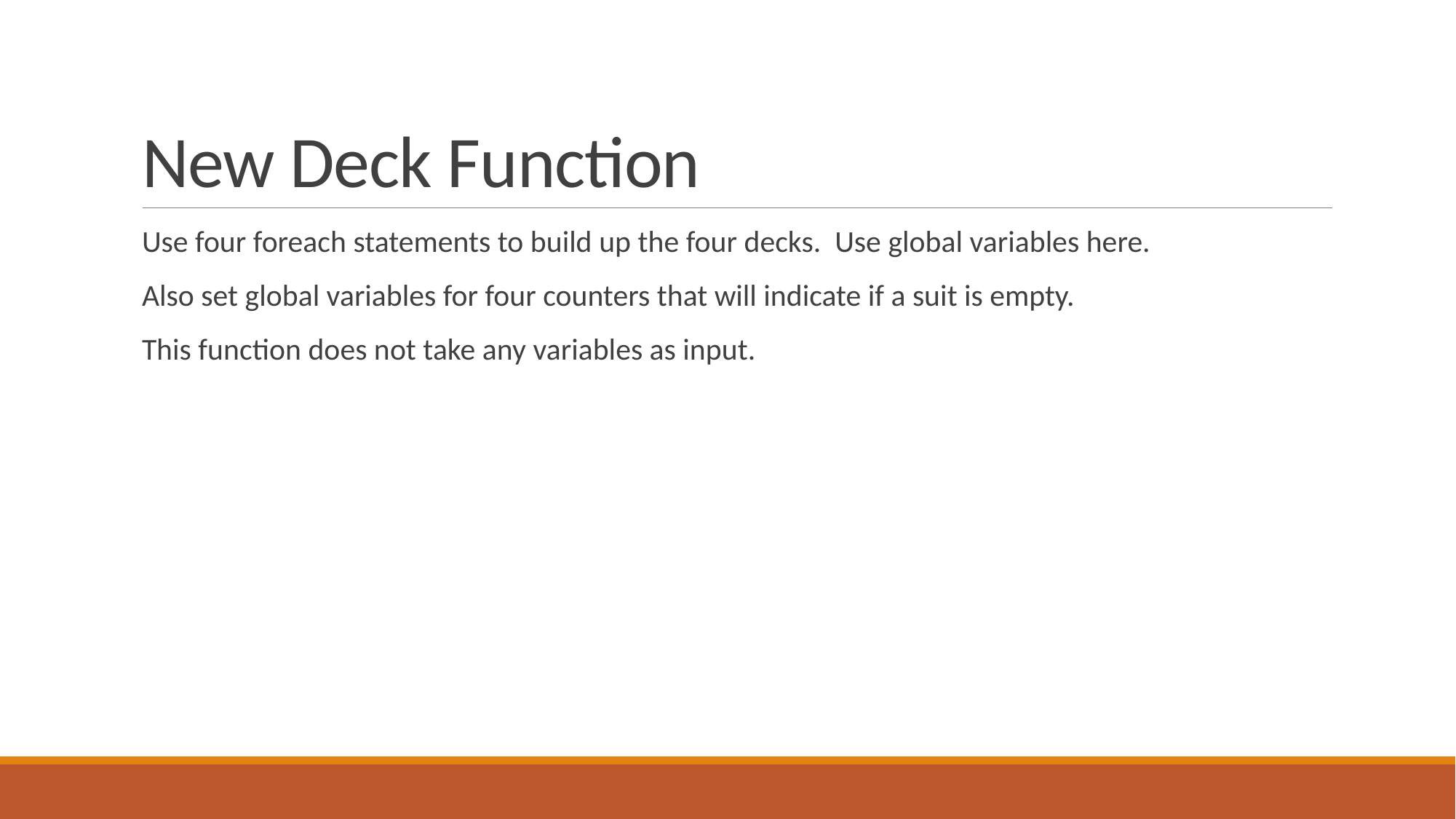

# New Deck Function
Use four foreach statements to build up the four decks.  Use global variables here.
Also set global variables for four counters that will indicate if a suit is empty.
This function does not take any variables as input.